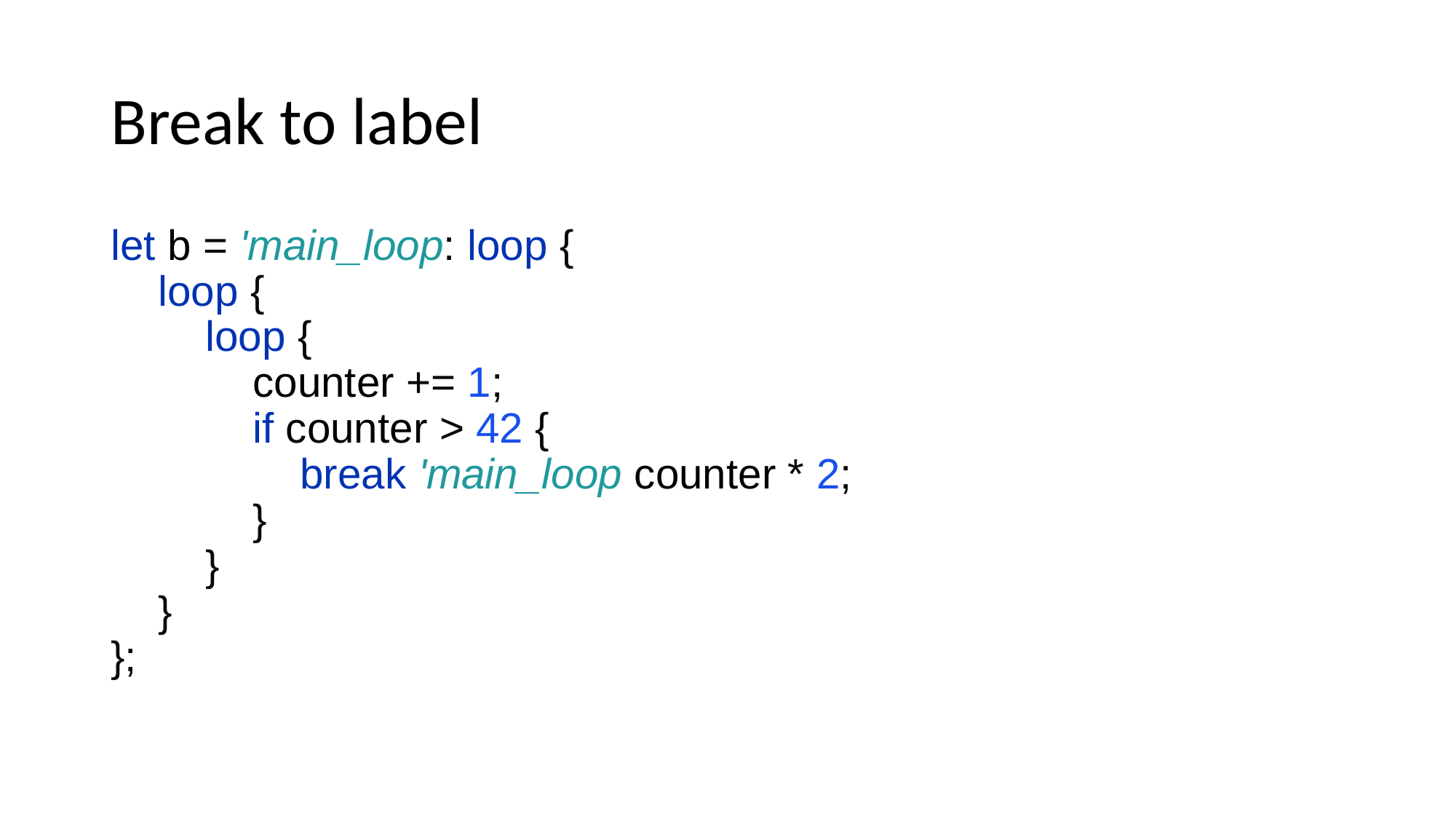

# Break to label
let b = 'main_loop: loop {
    loop {
        loop {
            counter += 1;
            if counter > 42 {
                break 'main_loop counter * 2;
            }
        }
    }
};